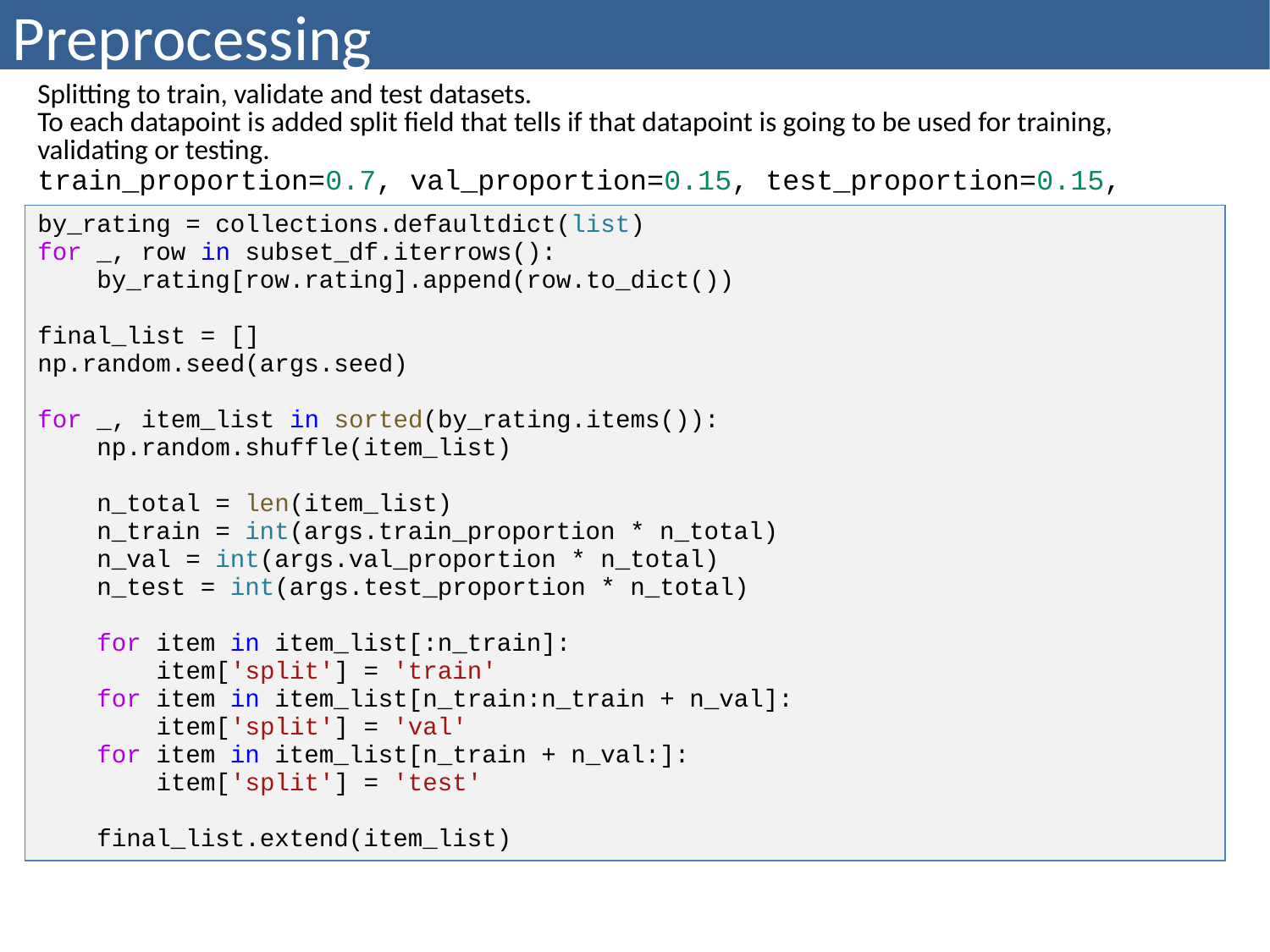

# Preprocessing
| Splitting to train, validate and test datasets. To each datapoint is added split field that tells if that datapoint is going to be used for training, validating or testing. train\_proportion=0.7, val\_proportion=0.15, test\_proportion=0.15, |
| --- |
| by\_rating = collections.defaultdict(list) for \_, row in subset\_df.iterrows(): by\_rating[row.rating].append(row.to\_dict()) final\_list = [] np.random.seed(args.seed) for \_, item\_list in sorted(by\_rating.items()): np.random.shuffle(item\_list) n\_total = len(item\_list) n\_train = int(args.train\_proportion \* n\_total) n\_val = int(args.val\_proportion \* n\_total) n\_test = int(args.test\_proportion \* n\_total) for item in item\_list[:n\_train]: item['split'] = 'train' for item in item\_list[n\_train:n\_train + n\_val]: item['split'] = 'val' for item in item\_list[n\_train + n\_val:]: item['split'] = 'test' final\_list.extend(item\_list) |